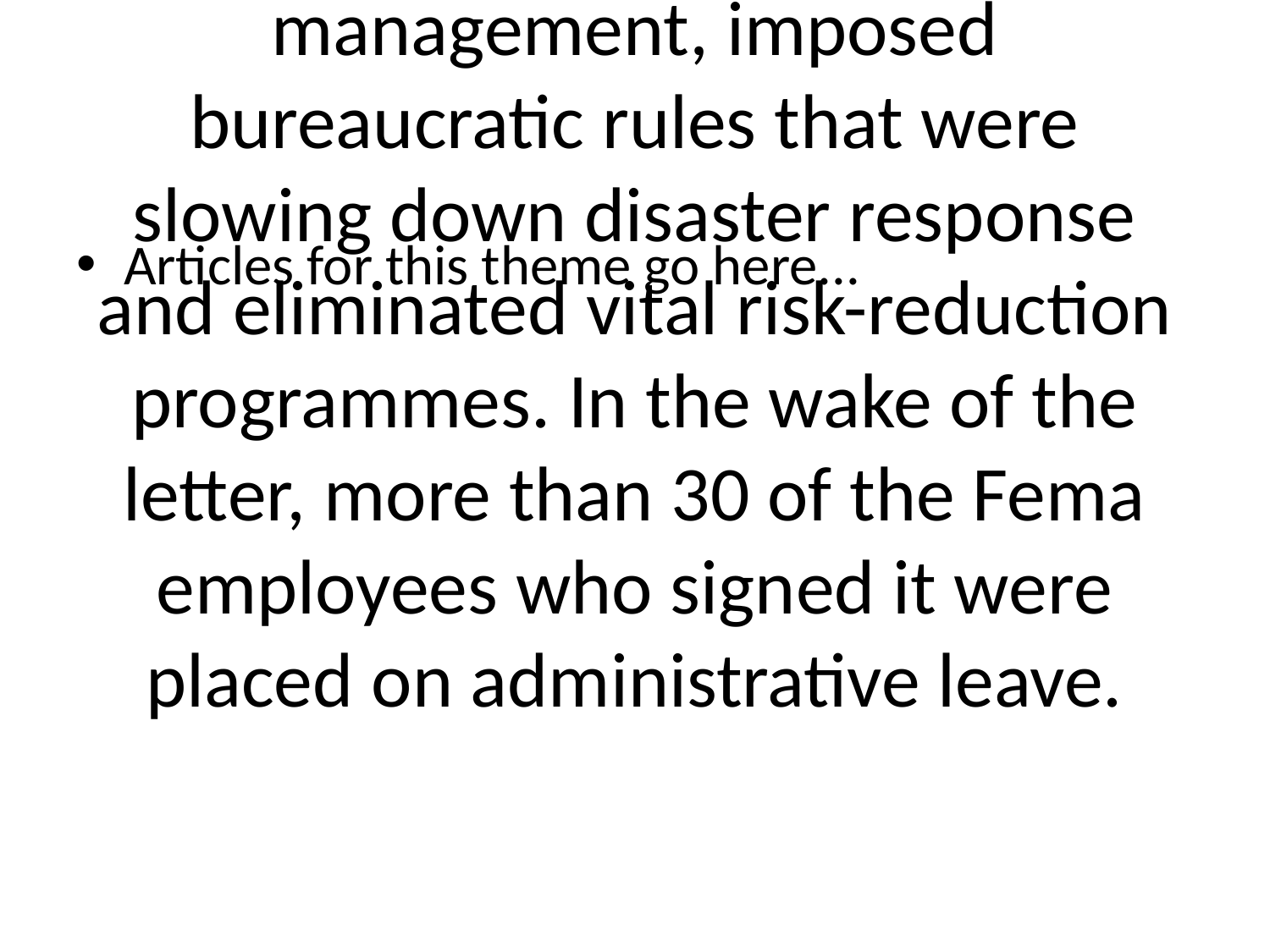

# They warned of the “cascading effects of decisions made by the current administration”, which had installed leaders at Fema without experience in emergency management, imposed bureaucratic rules that were slowing down disaster response and eliminated vital risk-reduction programmes. In the wake of the letter, more than 30 of the Fema employees who signed it were placed on administrative leave.
Articles for this theme go here...